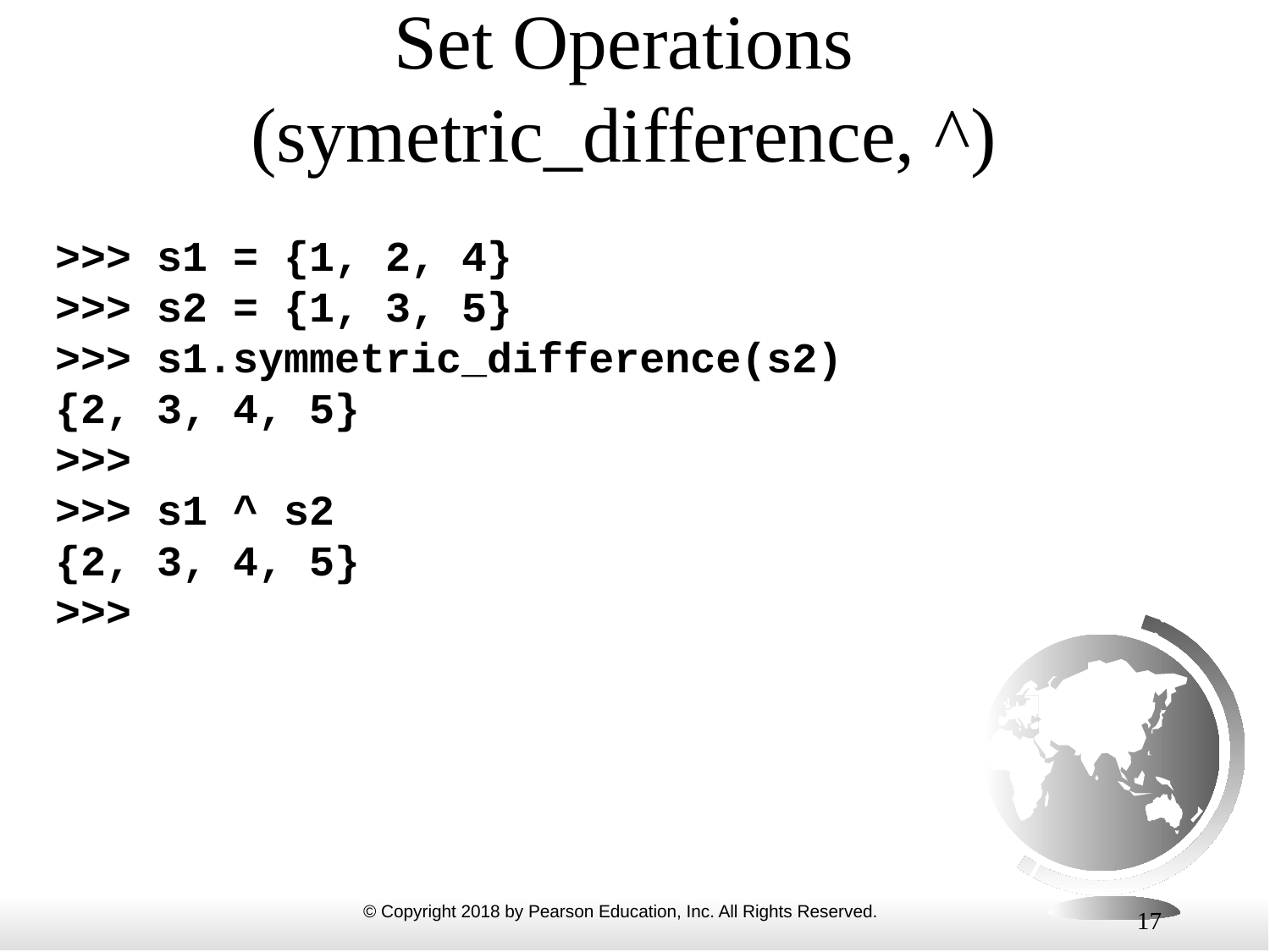

# Set Operations (symetric_difference, ^)
>>> s1 = {1, 2, 4}
>>> s2 = {1, 3, 5}
>>> s1.symmetric_difference(s2)
{2, 3, 4, 5}
>>>
>>> s1 ^ s2
{2, 3, 4, 5}
>>>
17